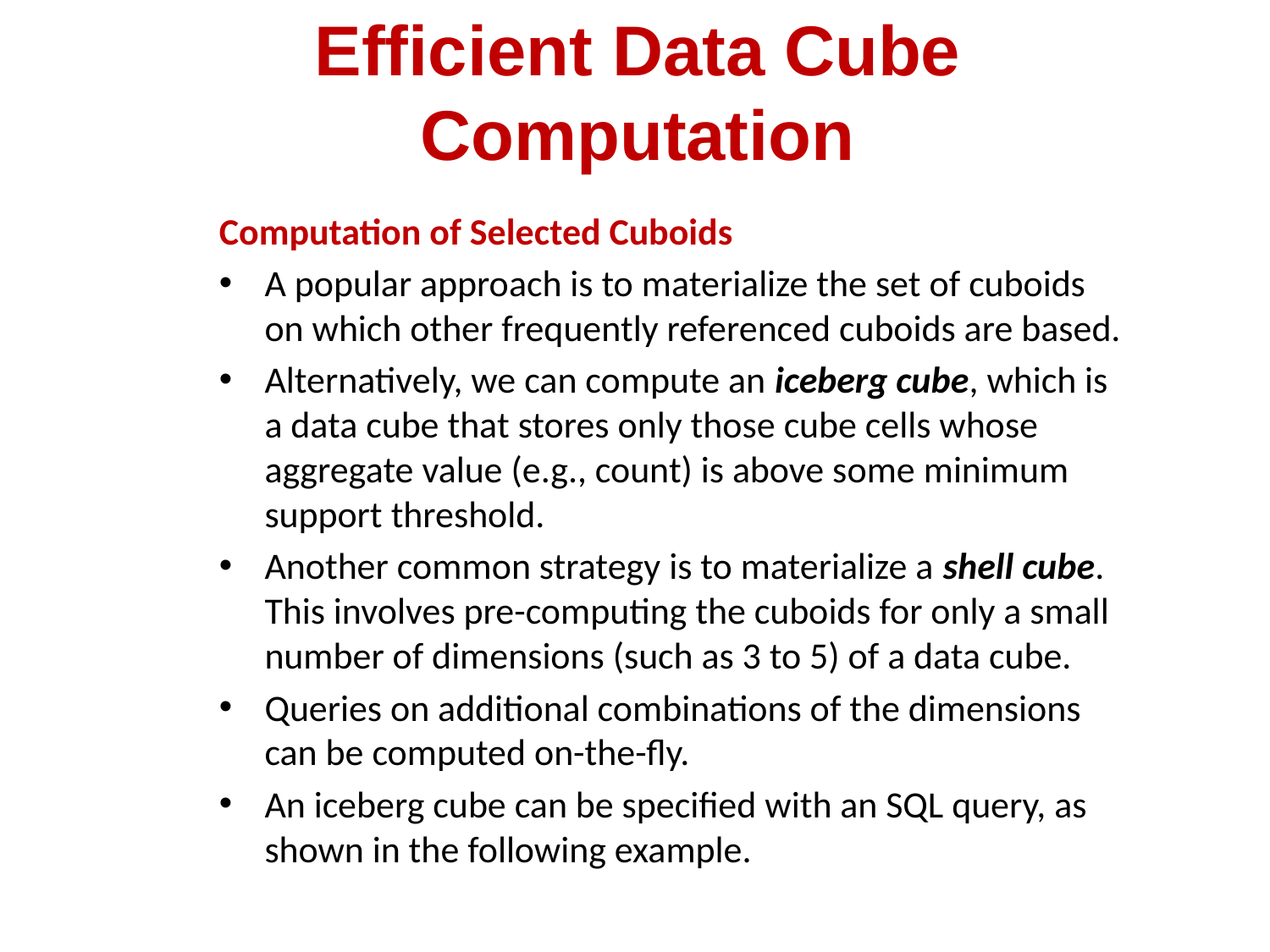

Efficient Data Cube Computation
Computation of Selected Cuboids
A popular approach is to materialize the set of cuboids on which other frequently referenced cuboids are based.
Alternatively, we can compute an iceberg cube, which is a data cube that stores only those cube cells whose aggregate value (e.g., count) is above some minimum support threshold.
Another common strategy is to materialize a shell cube. This involves pre-computing the cuboids for only a small number of dimensions (such as 3 to 5) of a data cube.
Queries on additional combinations of the dimensions can be computed on-the-fly.
An iceberg cube can be specified with an SQL query, as shown in the following example.